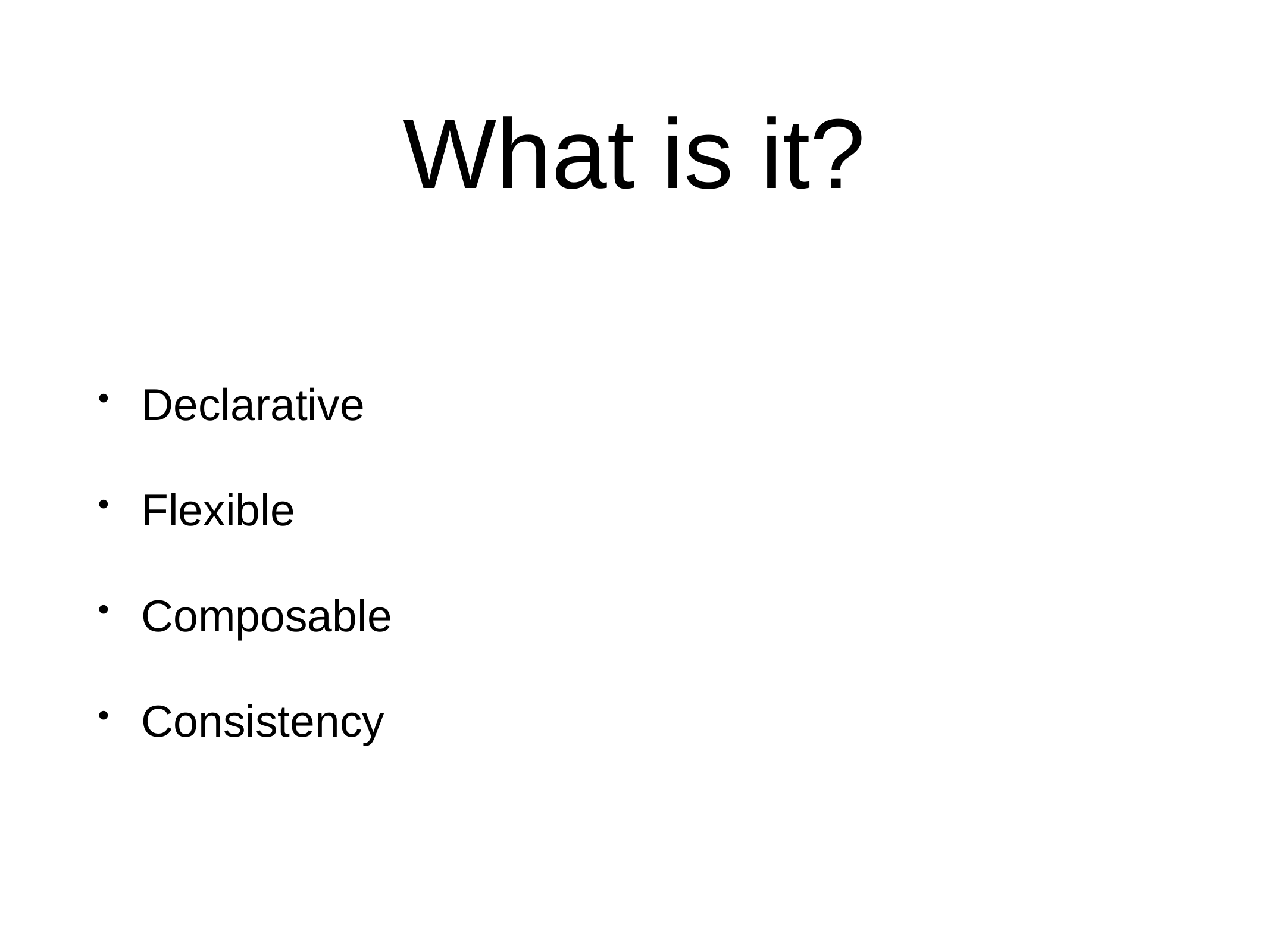

# What is it?
Declarative
Flexible
Composable
Consistency